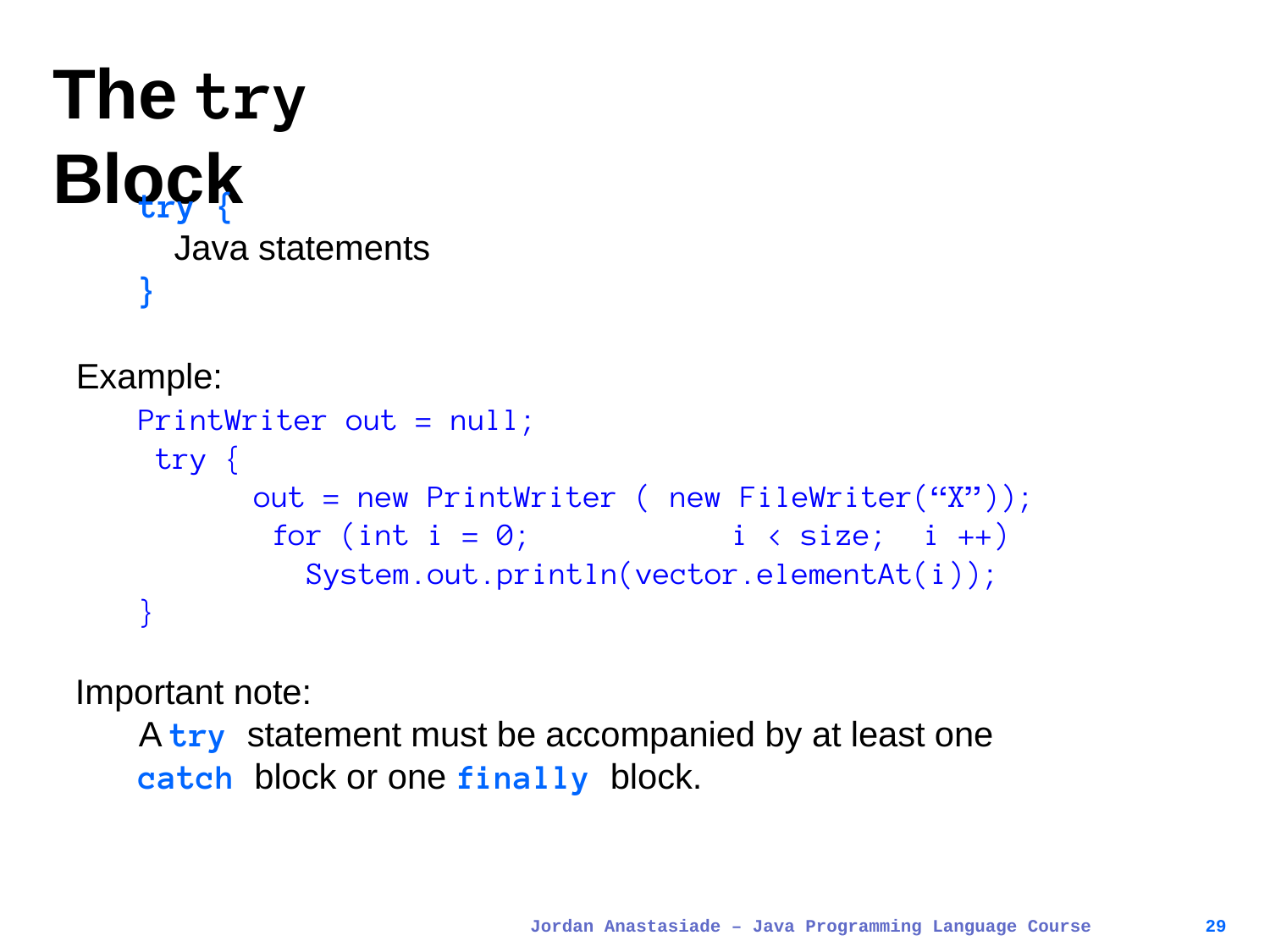

# The try Block
try {
Java statements
}

Example:
PrintWriter out = null;  try {
out = new PrintWriter ( new FileWriter(“X”));  for (int i = 0;	i < size;	i ++)
System.out.println(vector.elementAt(i));
}

Important note:
A try statement must be accompanied by at least one
catch block or one finally block.
Jordan Anastasiade – Java Programming Language Course
29